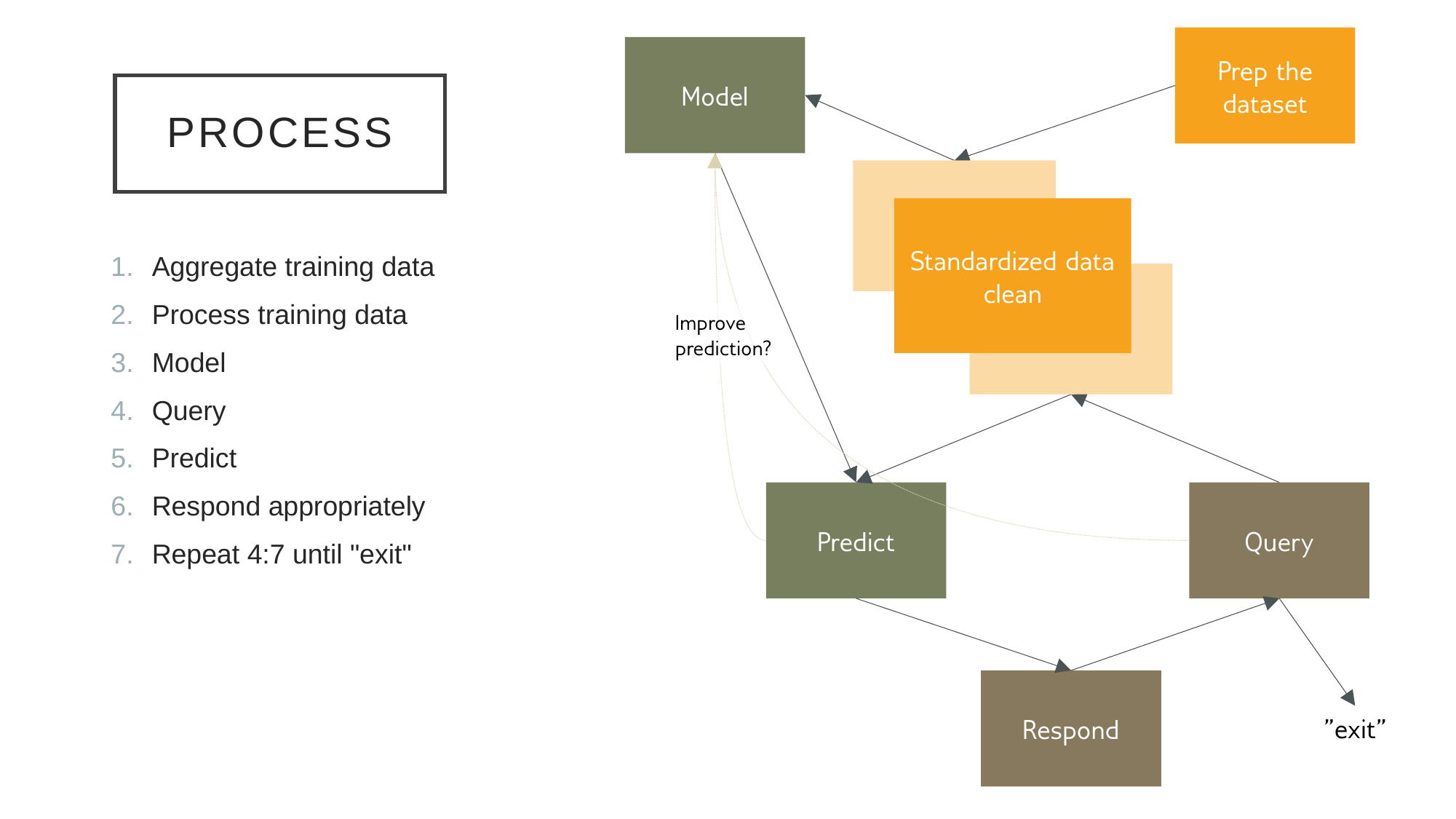

Prep the dataset
Model
# PROCESS

Standardized data clean
Aggregate training data
Process training data
Model
Query
Predict
Respond appropriately
Repeat 4:7 until "exit"

Improve prediction?
Predict
Query
Respond
”exit”